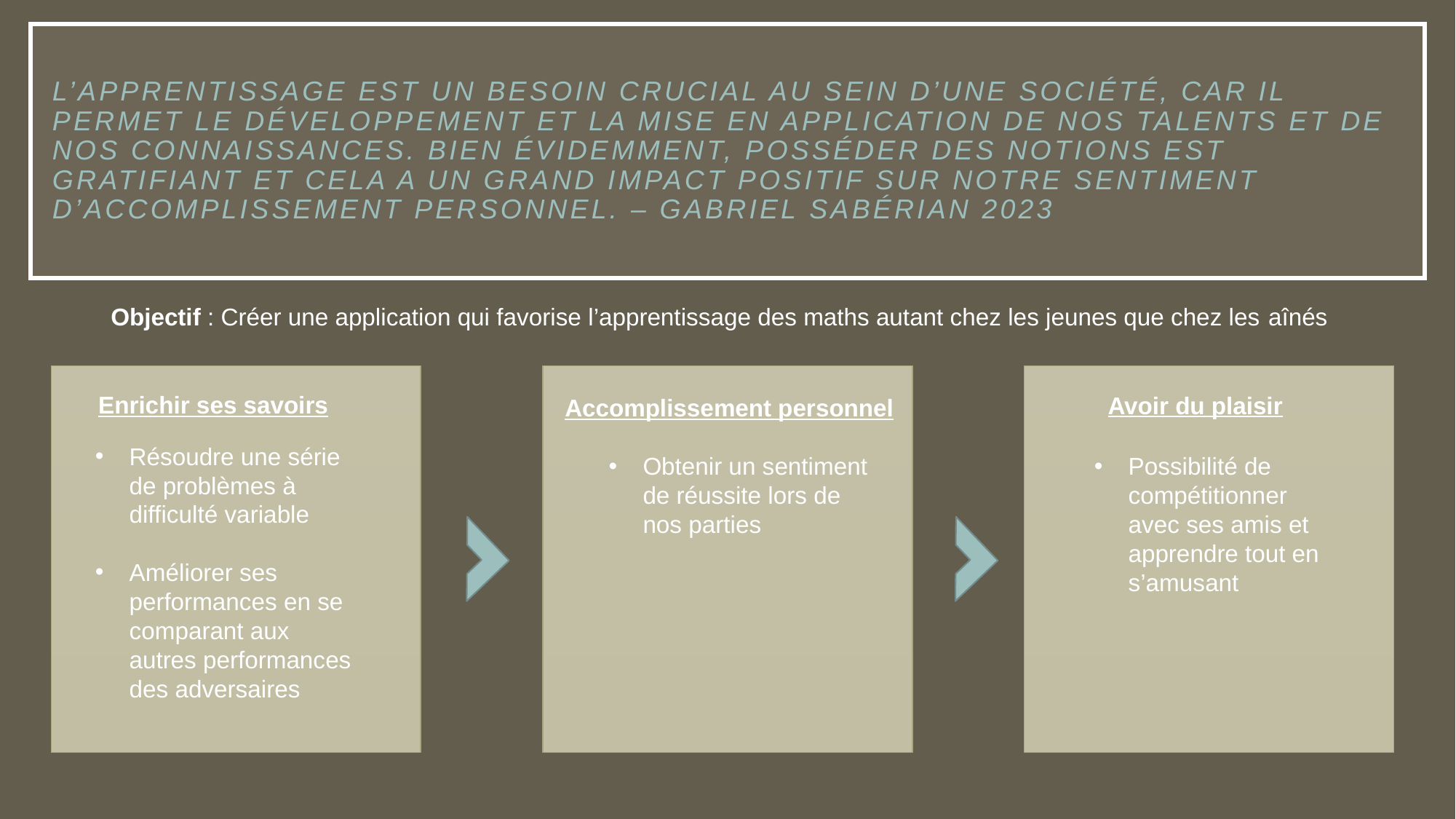

# L’apprentissage est un besoin crucial au sein d’une société, car il permet le développement et la mise en application de nos talents et de nos connaissances. Bien évidemment, posséder des notions est gratifiant et cela a un grand impact positif sur notre sentiment d’accomplissement personnel. – Gabriel Sabérian 2023
Objectif : Créer une application qui favorise l’apprentissage des maths autant chez les jeunes que chez les aînés

Enrichir ses savoirs
Avoir du plaisir
Accomplissement personnel
Résoudre une série de problèmes à difficulté variable

Améliorer ses performances en se comparant aux autres performances des adversaires
Obtenir un sentiment de réussite lors de nos parties
Possibilité de compétitionner avec ses amis et apprendre tout en s’amusant